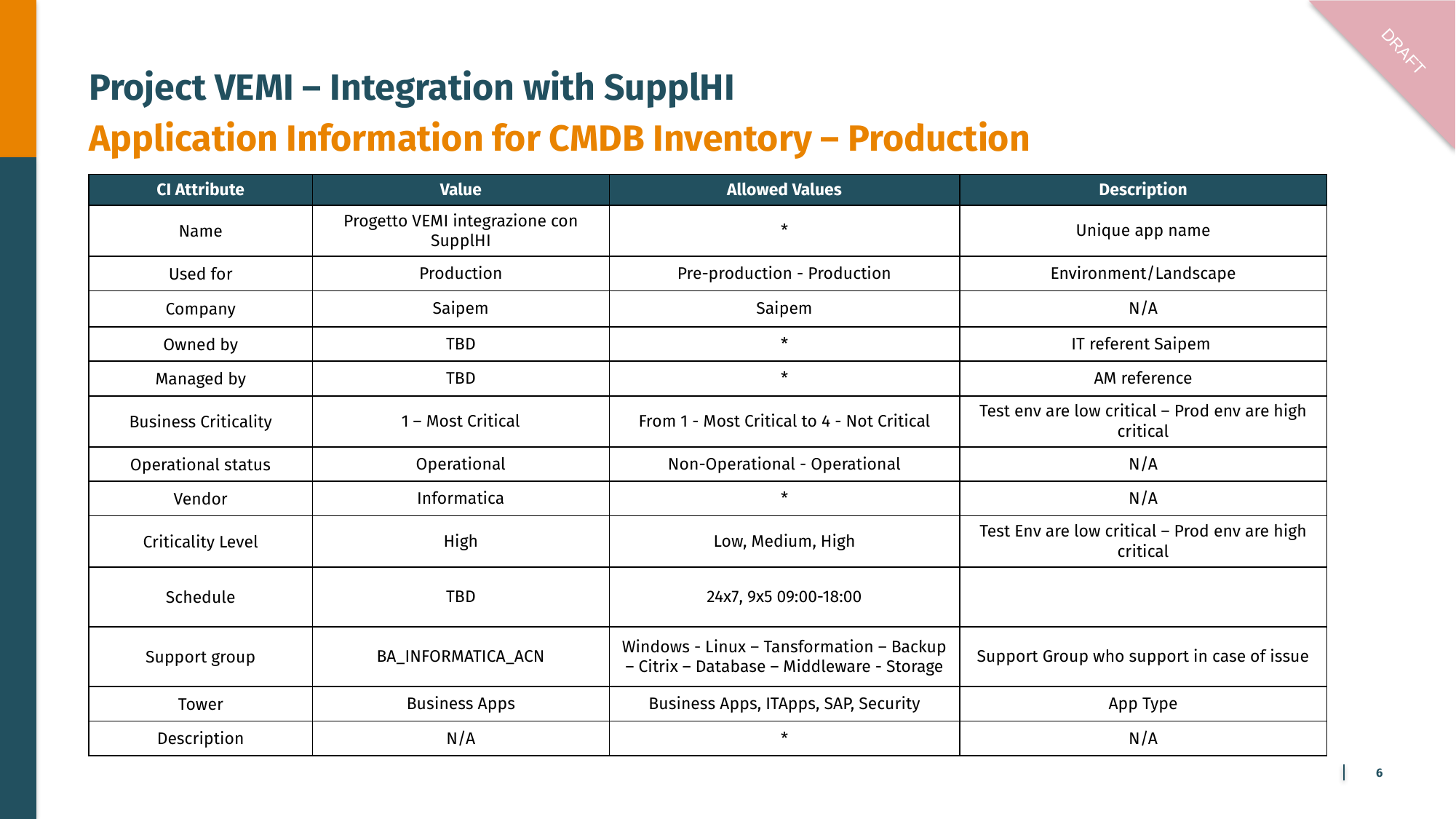

DRAFT
# Project VEMI – Integration with SupplHI
Application Information for CMDB Inventory – Production
| CI Attribute | Value | Allowed Values | Description |
| --- | --- | --- | --- |
| Name | Progetto VEMI integrazione con SupplHI | \* | Unique app name |
| Used for | Production | Pre-production - Production | Environment/Landscape |
| Company | Saipem | Saipem | N/A |
| Owned by | TBD | \* | IT referent Saipem |
| Managed by | TBD | \* | AM reference |
| Business Criticality | 1 – Most Critical | From 1 - Most Critical to 4 - Not Critical | Test env are low critical – Prod env are high critical |
| Operational status | Operational | Non-Operational - Operational | N/A |
| Vendor | Informatica | \* | N/A |
| Criticality Level | High | Low, Medium, High | Test Env are low critical – Prod env are high critical |
| Schedule | TBD | 24x7, 9x5 09:00-18:00 |  |
| Support group | BA\_INFORMATICA\_ACN | Windows - Linux – Tansformation – Backup – Citrix – Database – Middleware - Storage | Support Group who support in case of issue |
| Tower | Business Apps | Business Apps, ITApps, SAP, Security | App Type |
| Description | N/A | \* | N/A |